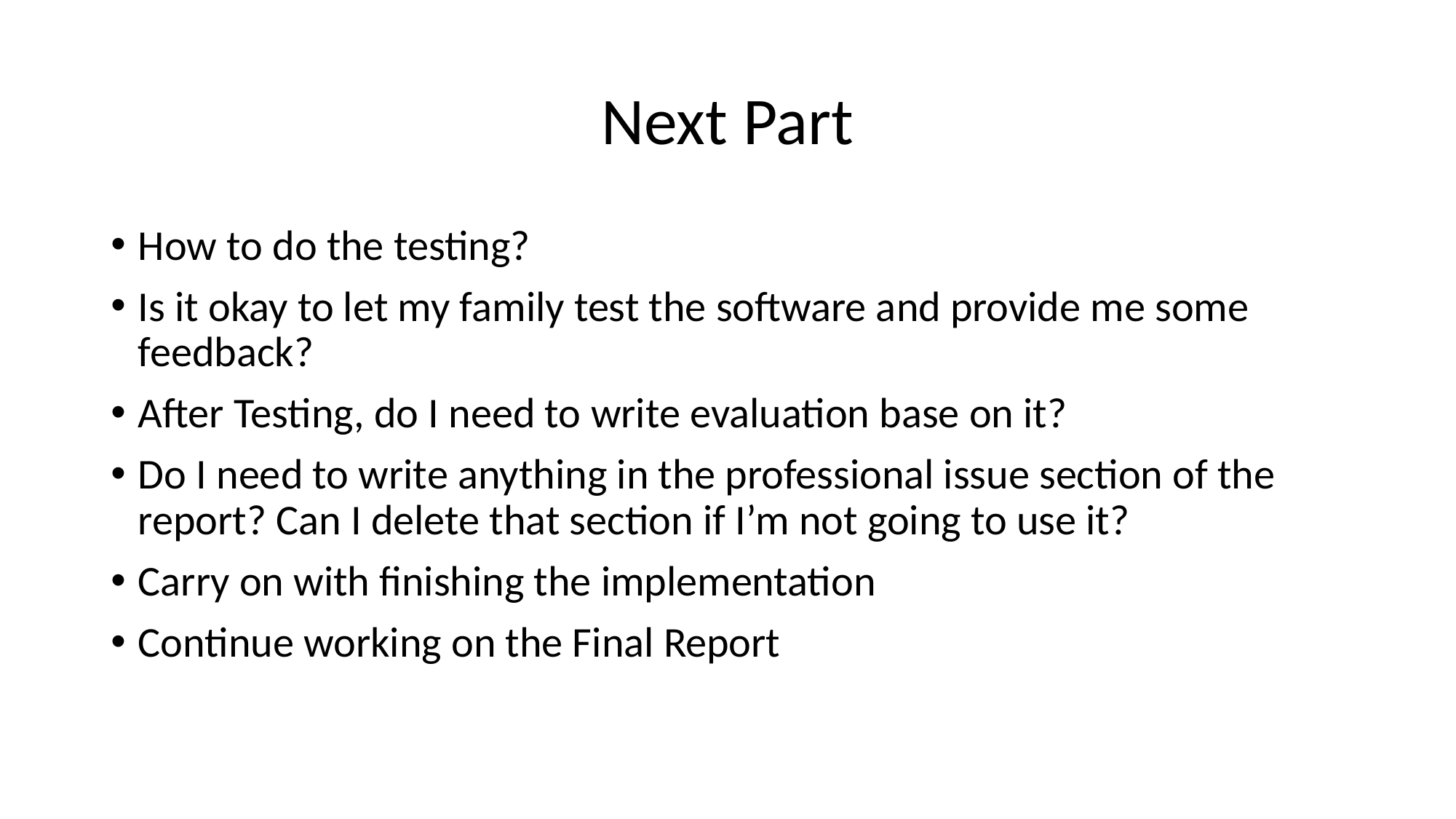

# Next Part
How to do the testing?
Is it okay to let my family test the software and provide me some feedback?
After Testing, do I need to write evaluation base on it?
Do I need to write anything in the professional issue section of the report? Can I delete that section if I’m not going to use it?
Carry on with finishing the implementation
Continue working on the Final Report